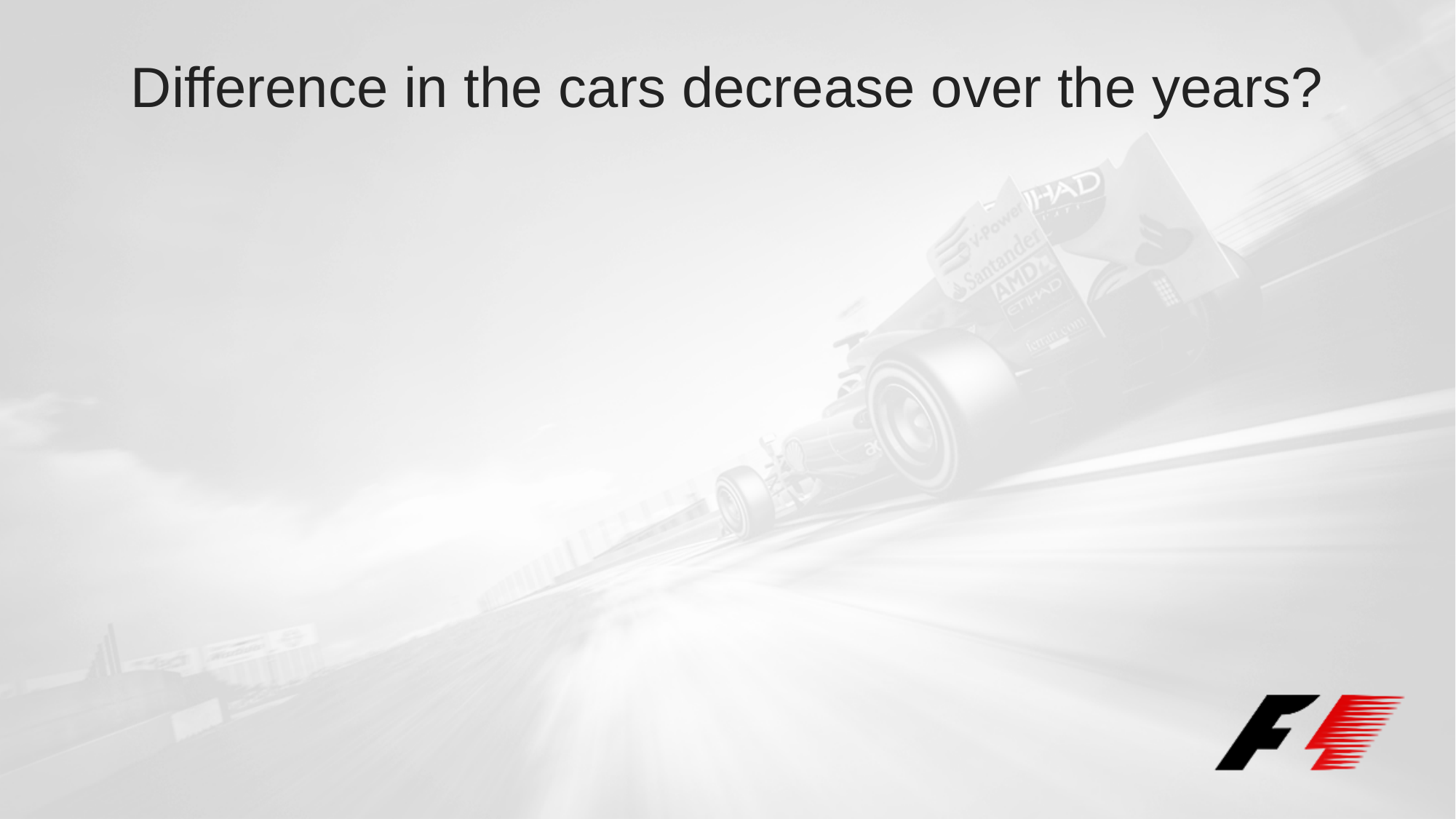

# Difference in the cars decrease over the years?